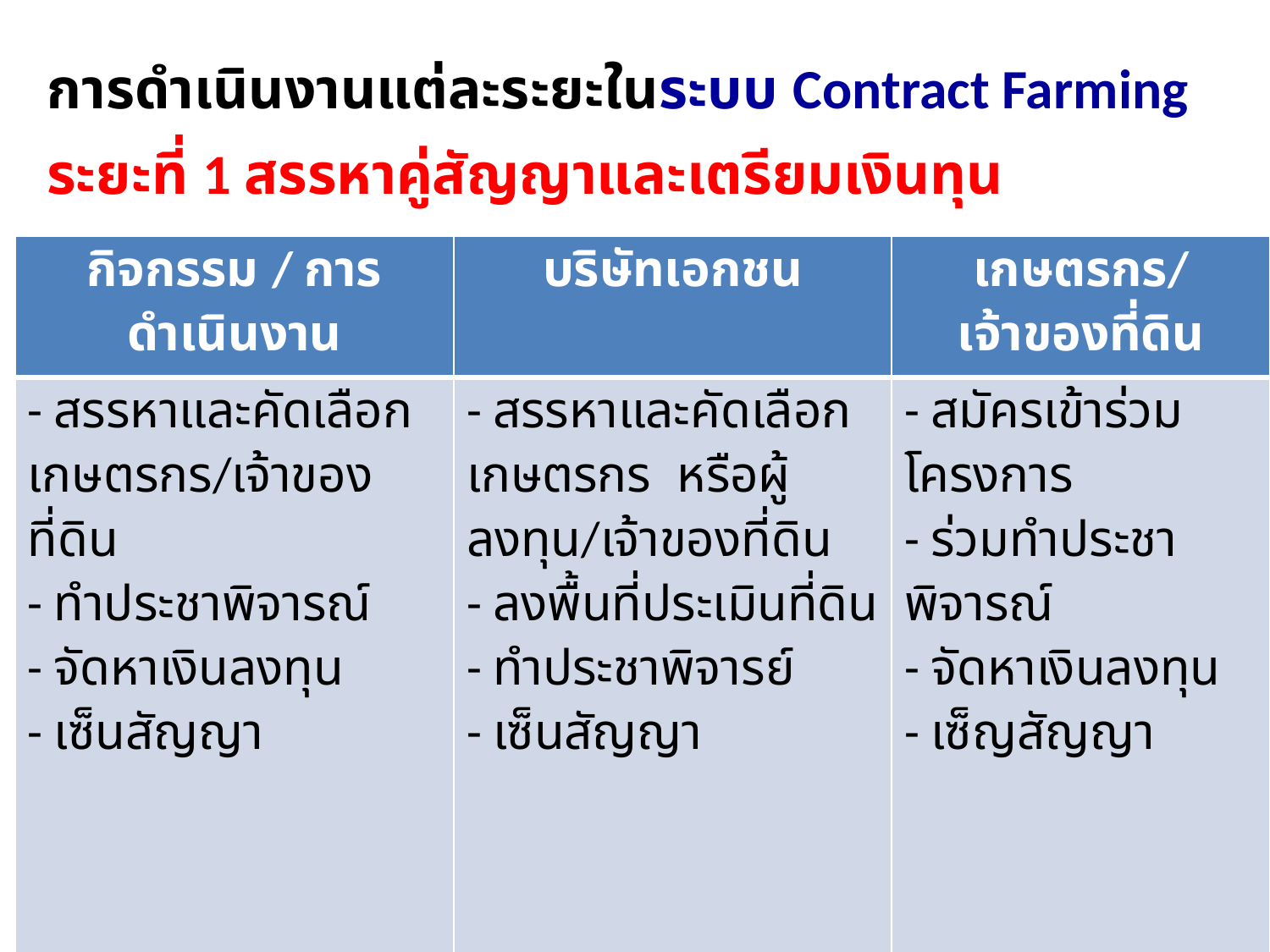

# การดำเนินงานแต่ละระยะในระบบ Contract Farming
ระยะที่ 1 สรรหาคู่สัญญาและเตรียมเงินทุน
| กิจกรรม / การดำเนินงาน | บริษัทเอกชน | เกษตรกร/เจ้าของที่ดิน |
| --- | --- | --- |
| - สรรหาและคัดเลือกเกษตรกร/เจ้าของที่ดิน - ทำประชาพิจารณ์ - จัดหาเงินลงทุน - เซ็นสัญญา | - สรรหาและคัดเลือกเกษตรกร หรือผู้ลงทุน/เจ้าของที่ดิน - ลงพื้นที่ประเมินที่ดิน - ทำประชาพิจารย์ - เซ็นสัญญา | - สมัครเข้าร่วมโครงการ - ร่วมทำประชาพิจารณ์ - จัดหาเงินลงทุน - เซ็ญสัญญา |